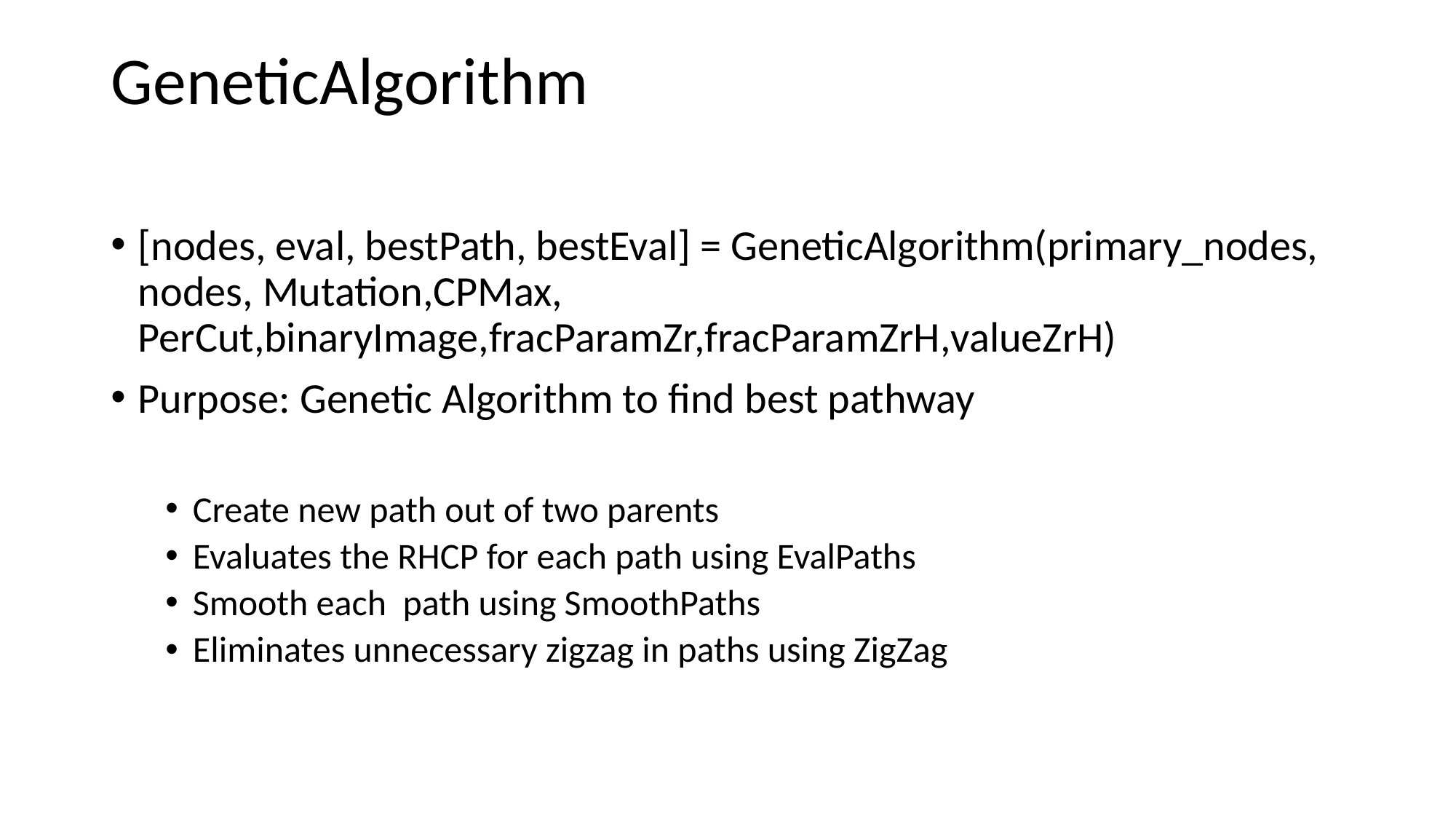

# GeneticAlgorithm
[nodes, eval, bestPath, bestEval] = GeneticAlgorithm(primary_nodes, nodes, Mutation,CPMax, PerCut,binaryImage,fracParamZr,fracParamZrH,valueZrH)
Purpose: Genetic Algorithm to find best pathway

Create new path out of two parents
Evaluates the RHCP for each path using EvalPaths
Smooth each  path using SmoothPaths
Eliminates unnecessary zigzag in paths using ZigZag